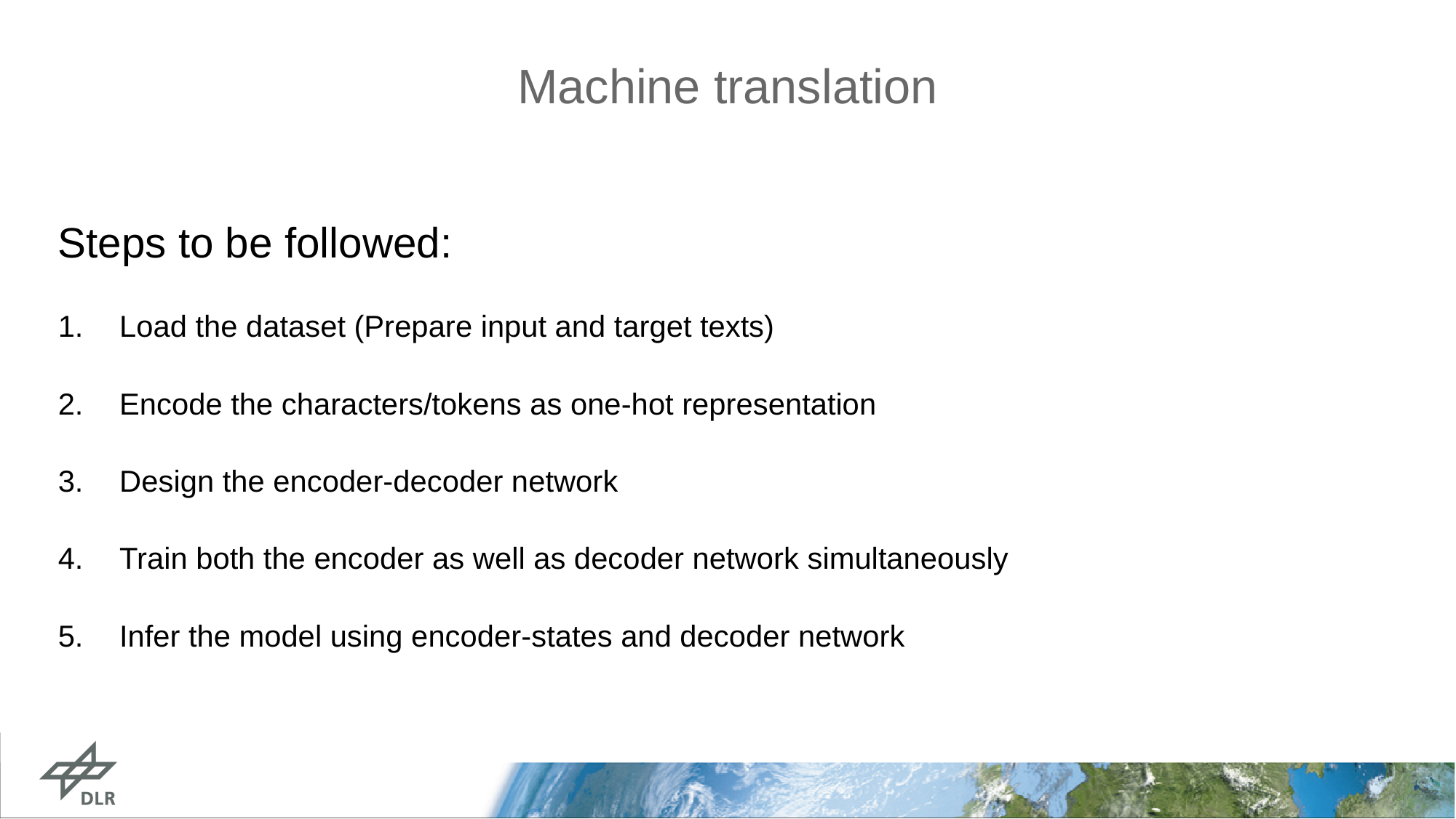

# Machine translation
Steps to be followed:
Load the dataset (Prepare input and target texts)
Encode the characters/tokens as one-hot representation
Design the encoder-decoder network
Train both the encoder as well as decoder network simultaneously
Infer the model using encoder-states and decoder network